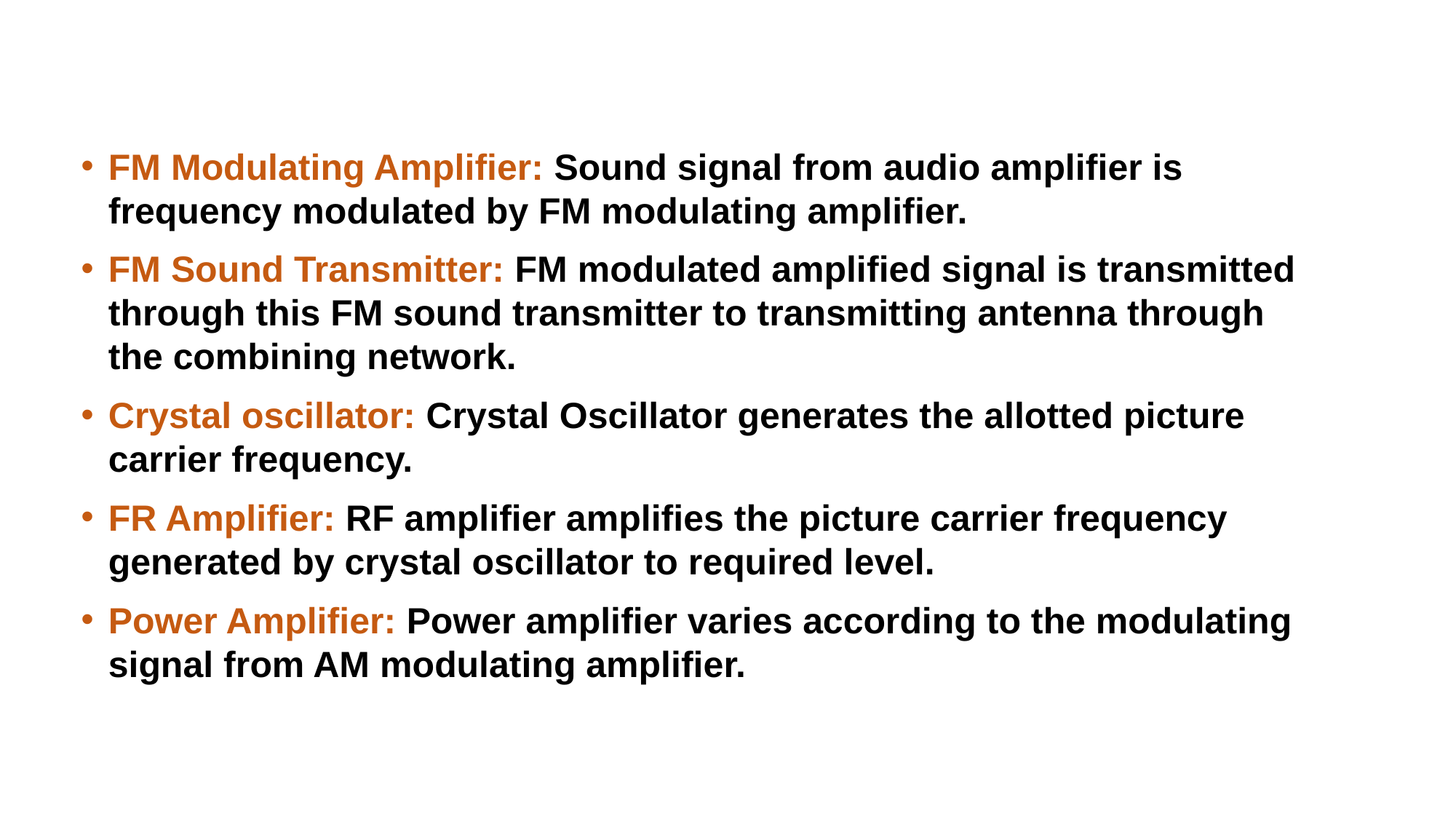

FM Modulating Amplifier: Sound signal from audio amplifier is frequency modulated by FM modulating amplifier.
FM Sound Transmitter: FM modulated amplified signal is transmitted through this FM sound transmitter to transmitting antenna through the combining network.
Crystal oscillator: Crystal Oscillator generates the allotted picture carrier frequency.
FR Amplifier: RF amplifier amplifies the picture carrier frequency generated by crystal oscillator to required level.
Power Amplifier: Power amplifier varies according to the modulating signal from AM modulating amplifier.